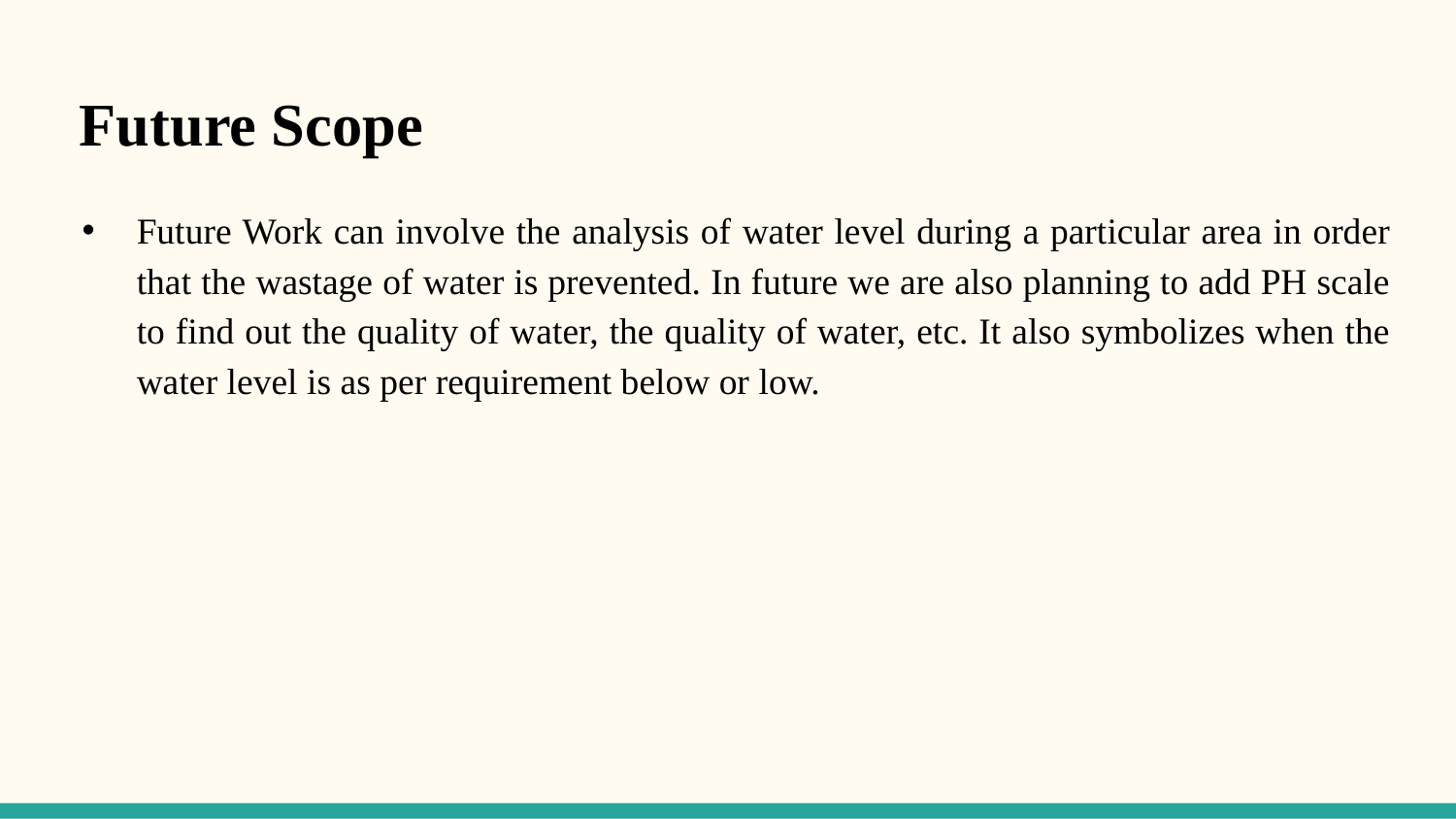

Future Scope
Future Work can involve the analysis of water level during a particular area in order that the wastage of water is prevented. In future we are also planning to add PH scale to find out the quality of water, the quality of water, etc. It also symbolizes when the water level is as per requirement below or low.